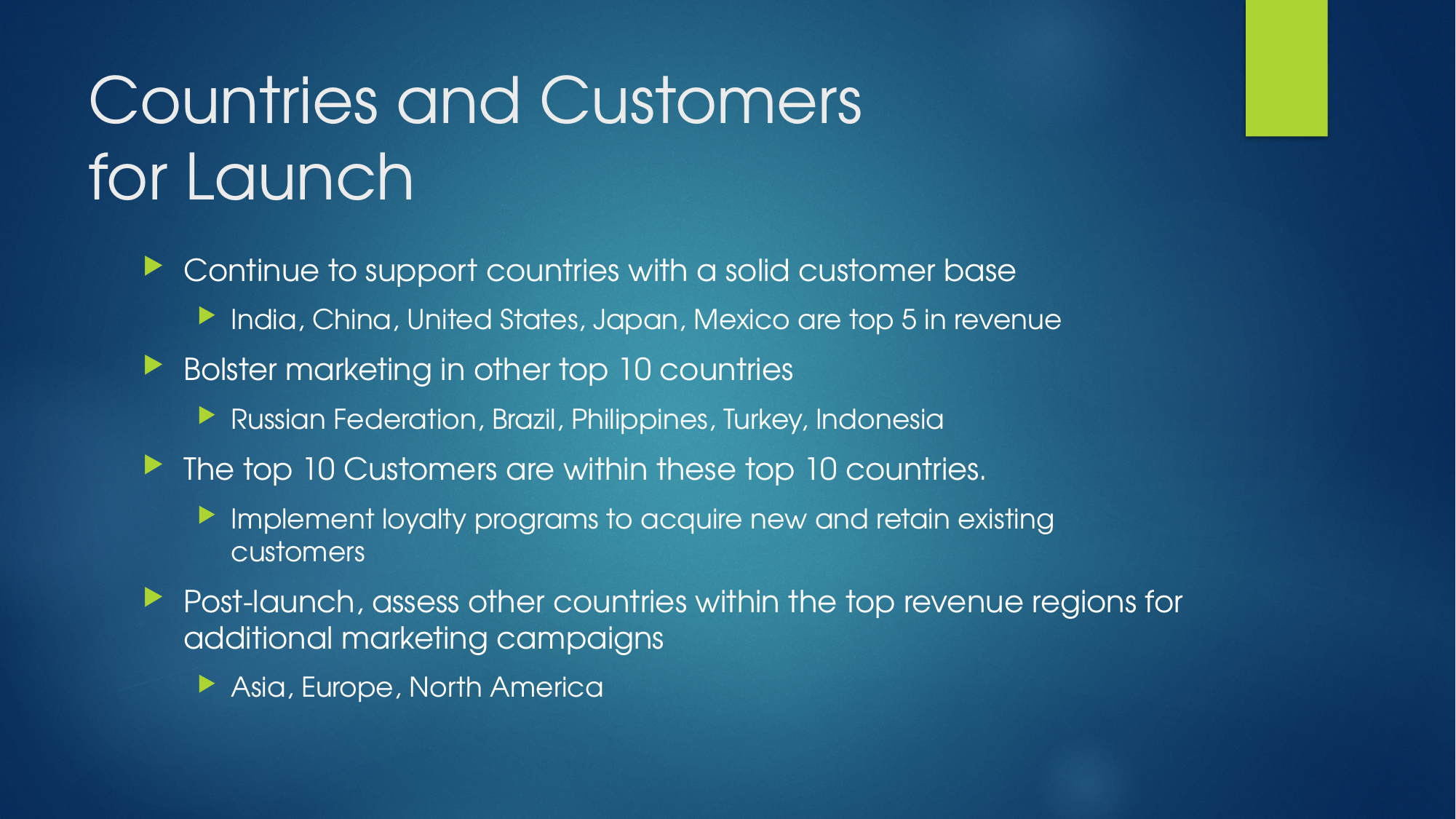

# Countries and Customers for Launch
Continue to support countries with a solid customer base
India, China, United States, Japan, Mexico are top 5 in revenue
Bolster marketing in other top 10 countries
Russian Federation, Brazil, Philippines, Turkey, Indonesia
The top 10 Customers are within these top 10 countries.
Implement loyalty programs to acquire new and retain existing customers
Post-launch, assess other countries within the top revenue regions for additional marketing campaigns
Asia, Europe, North America